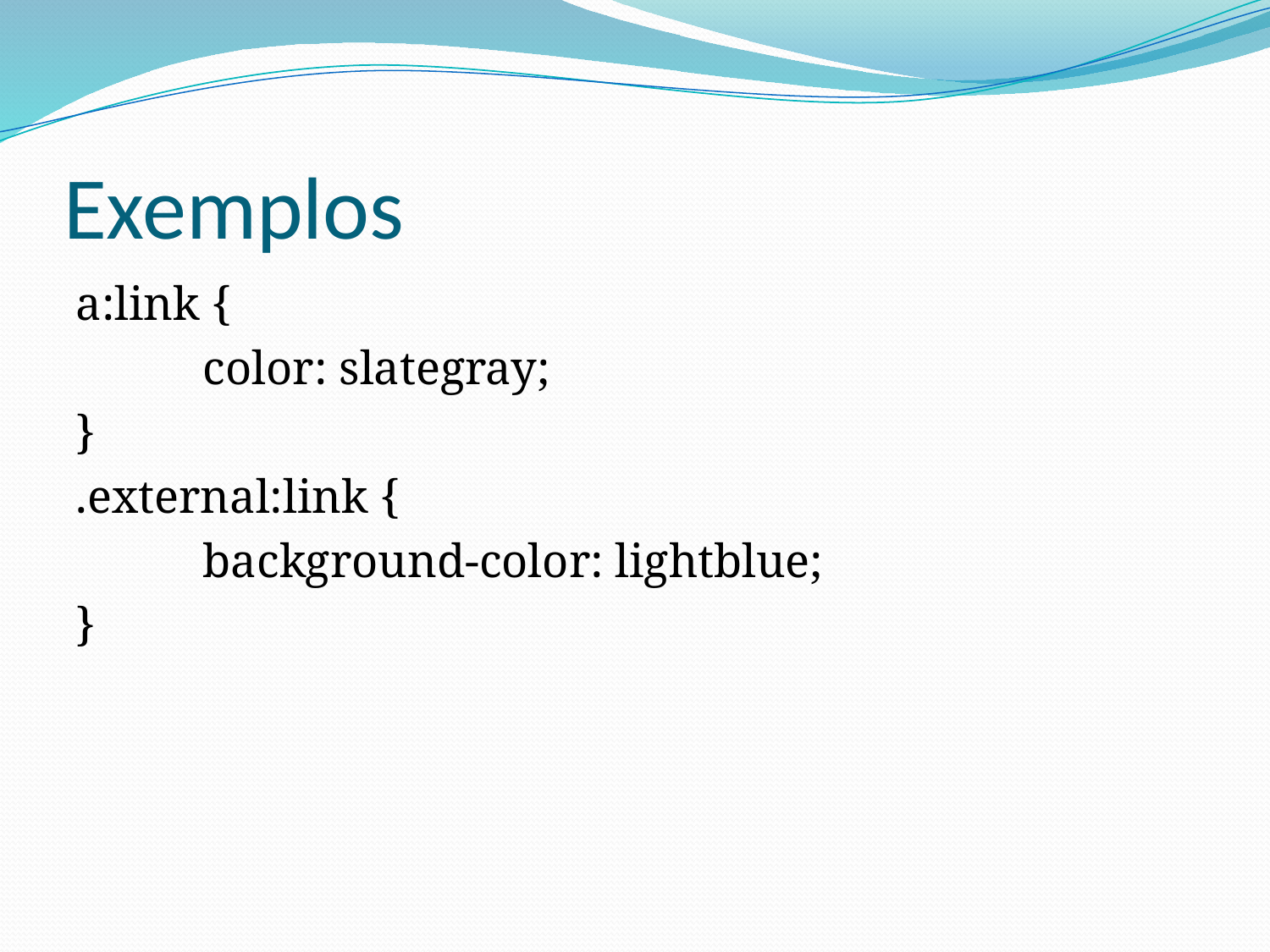

# Exemplos
a:link {
	color: slategray;
}
.external:link {
	background-color: lightblue;
}